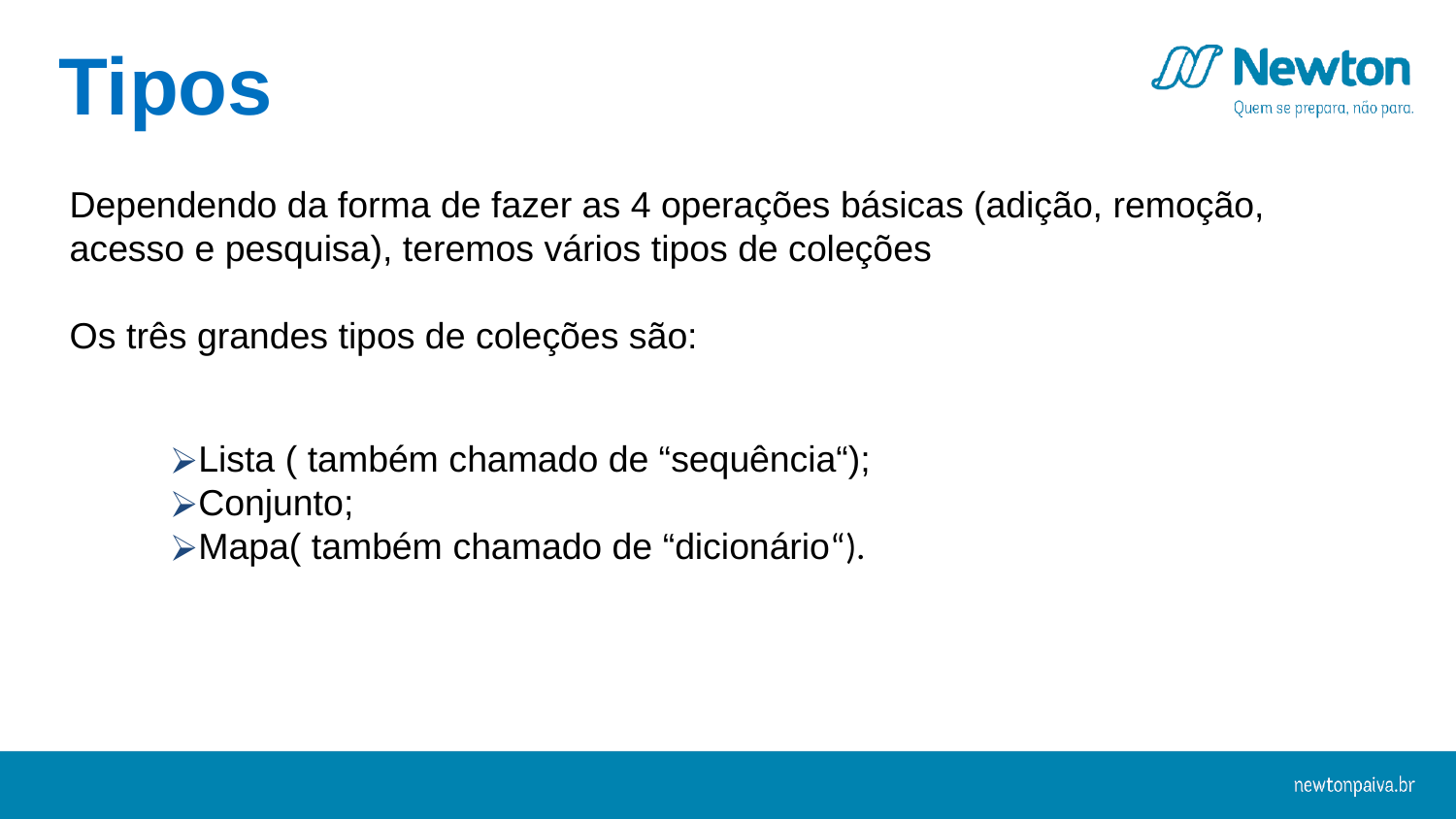

Tipos

Dependendo da forma de fazer as 4 operações básicas (adição, remoção, acesso e pesquisa), teremos vários tipos de coleções

Os três grandes tipos de coleções são:

Lista ( também chamado de “sequência“);
Conjunto;
Mapa( também chamado de “dicionário“).